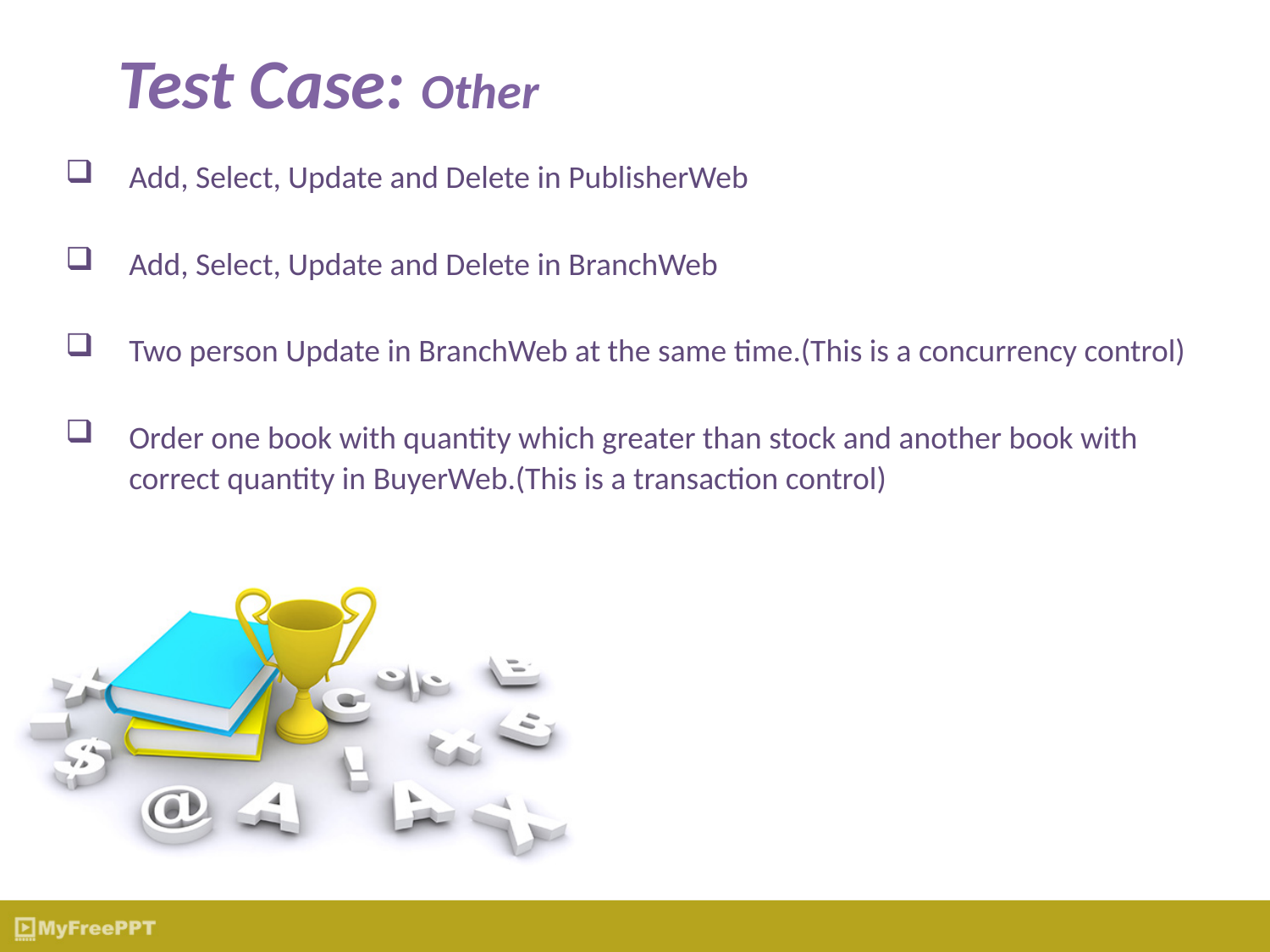

Test Case: Other
Add, Select, Update and Delete in PublisherWeb
Add, Select, Update and Delete in BranchWeb
Two person Update in BranchWeb at the same time.(This is a concurrency control)
Order one book with quantity which greater than stock and another book with correct quantity in BuyerWeb.(This is a transaction control)